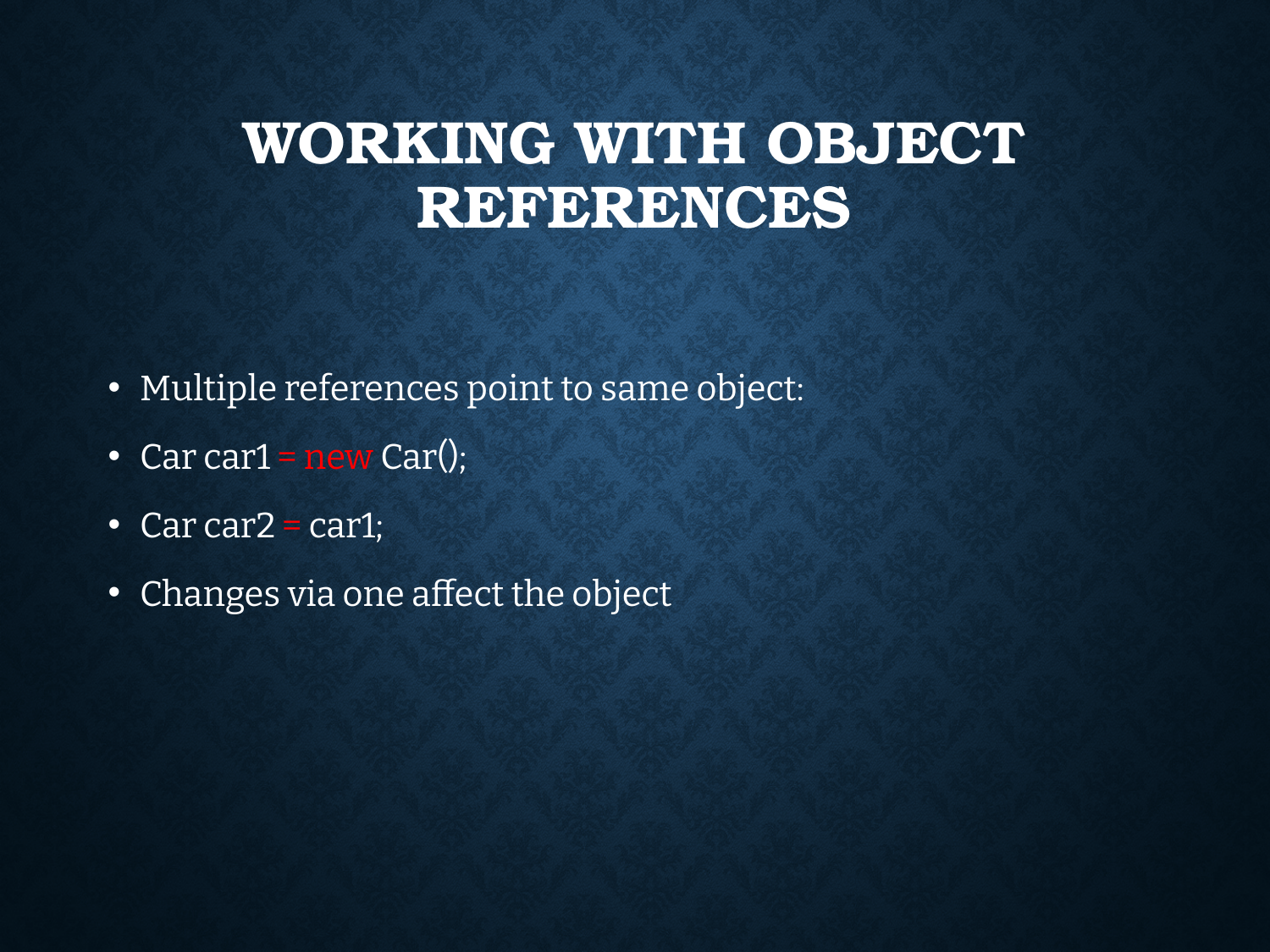

# Working with Object References

Multiple references point to same object:
Car car1 = new Car();
Car car2 = car1;
Changes via one affect the object